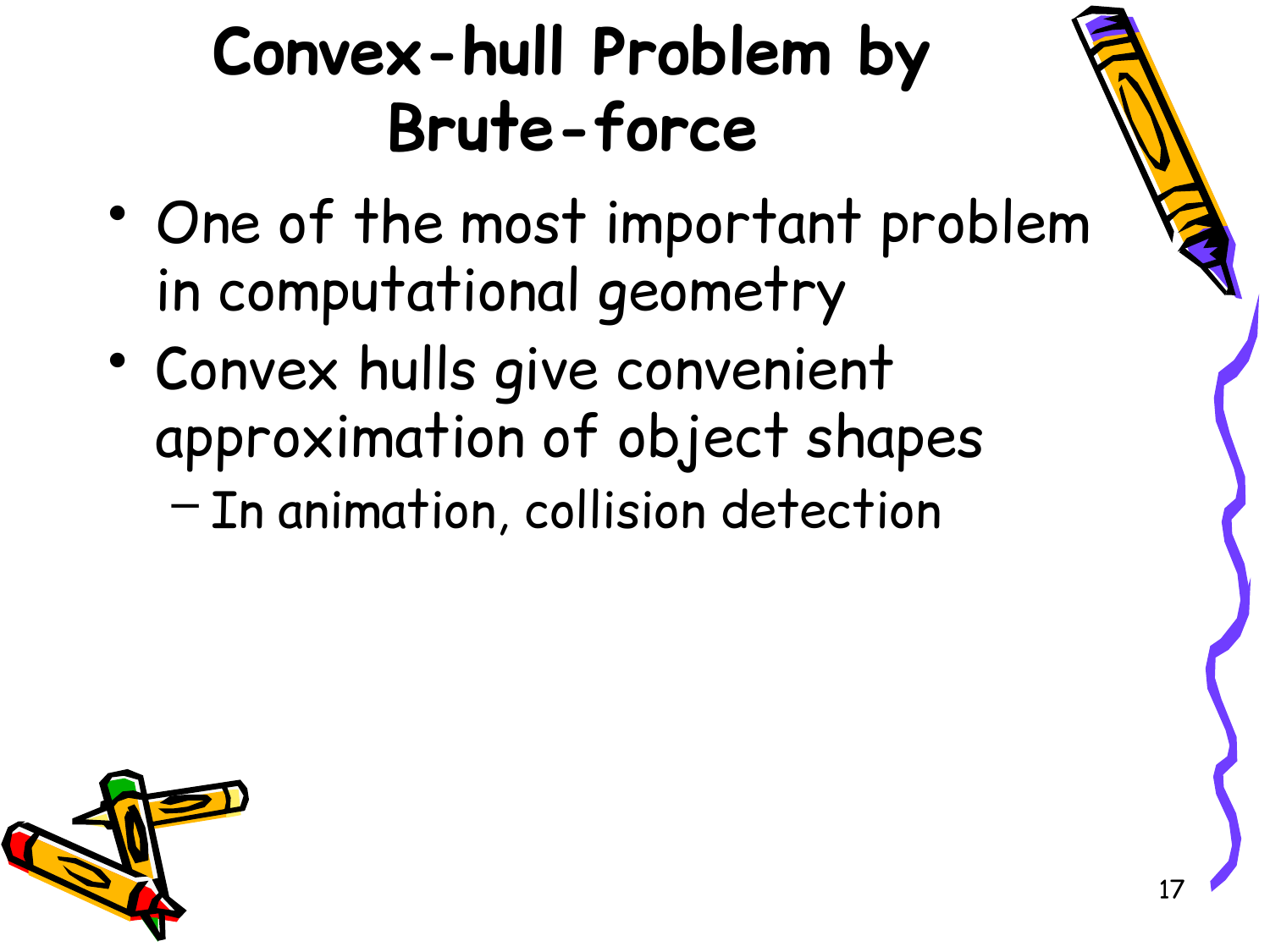

# Convex-hull Problem by Brute-force
One of the most important problem in computational geometry
Convex hulls give convenient approximation of object shapes
In animation, collision detection

17